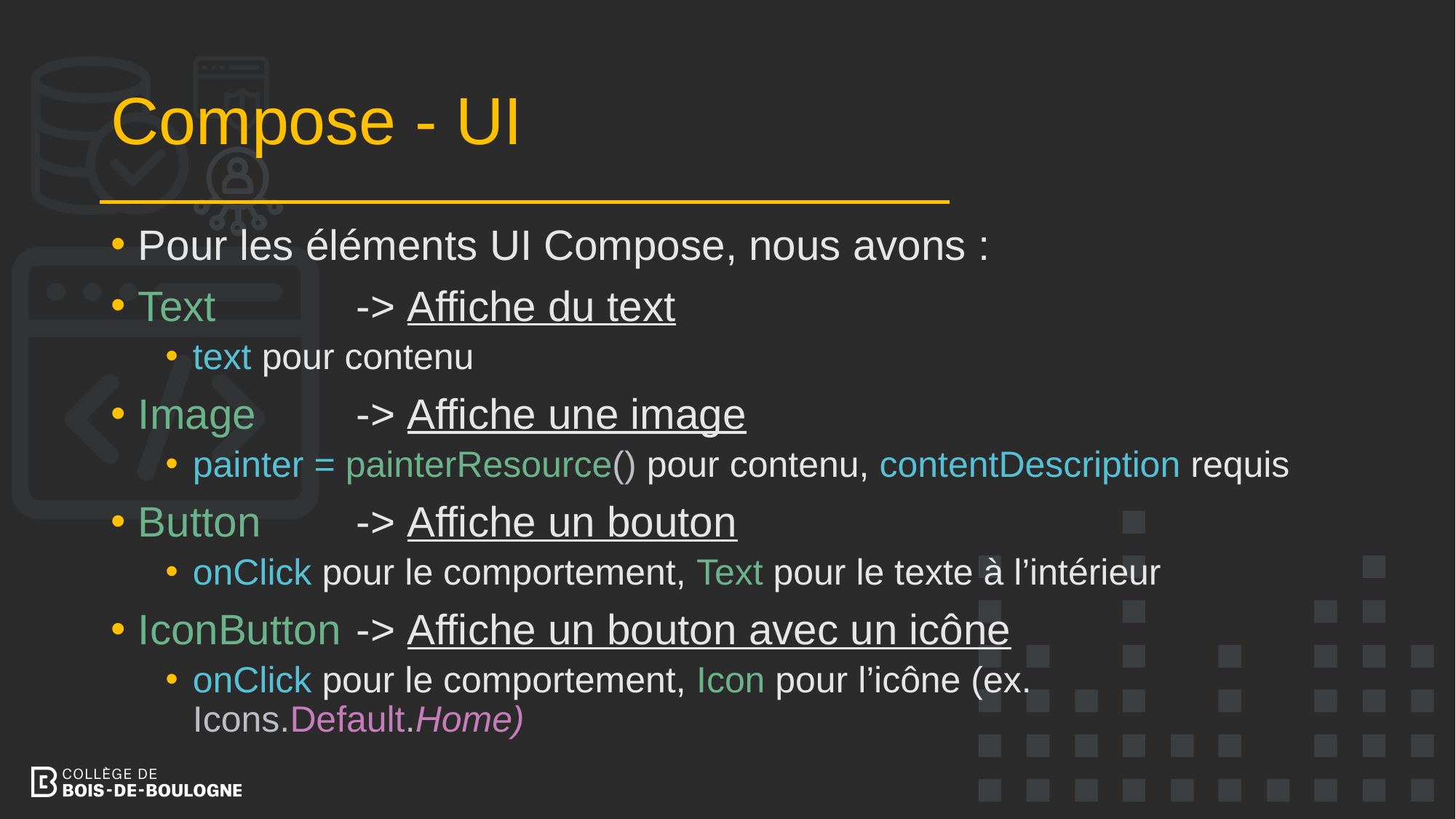

# Compose - UI
Pour les éléments UI Compose, nous avons :
Text		-> Affiche du text
text pour contenu
Image	-> Affiche une image
painter = painterResource() pour contenu, contentDescription requis
Button	-> Affiche un bouton
onClick pour le comportement, Text pour le texte à l’intérieur
IconButton	-> Affiche un bouton avec un icône
onClick pour le comportement, Icon pour l’icône (ex. Icons.Default.Home)